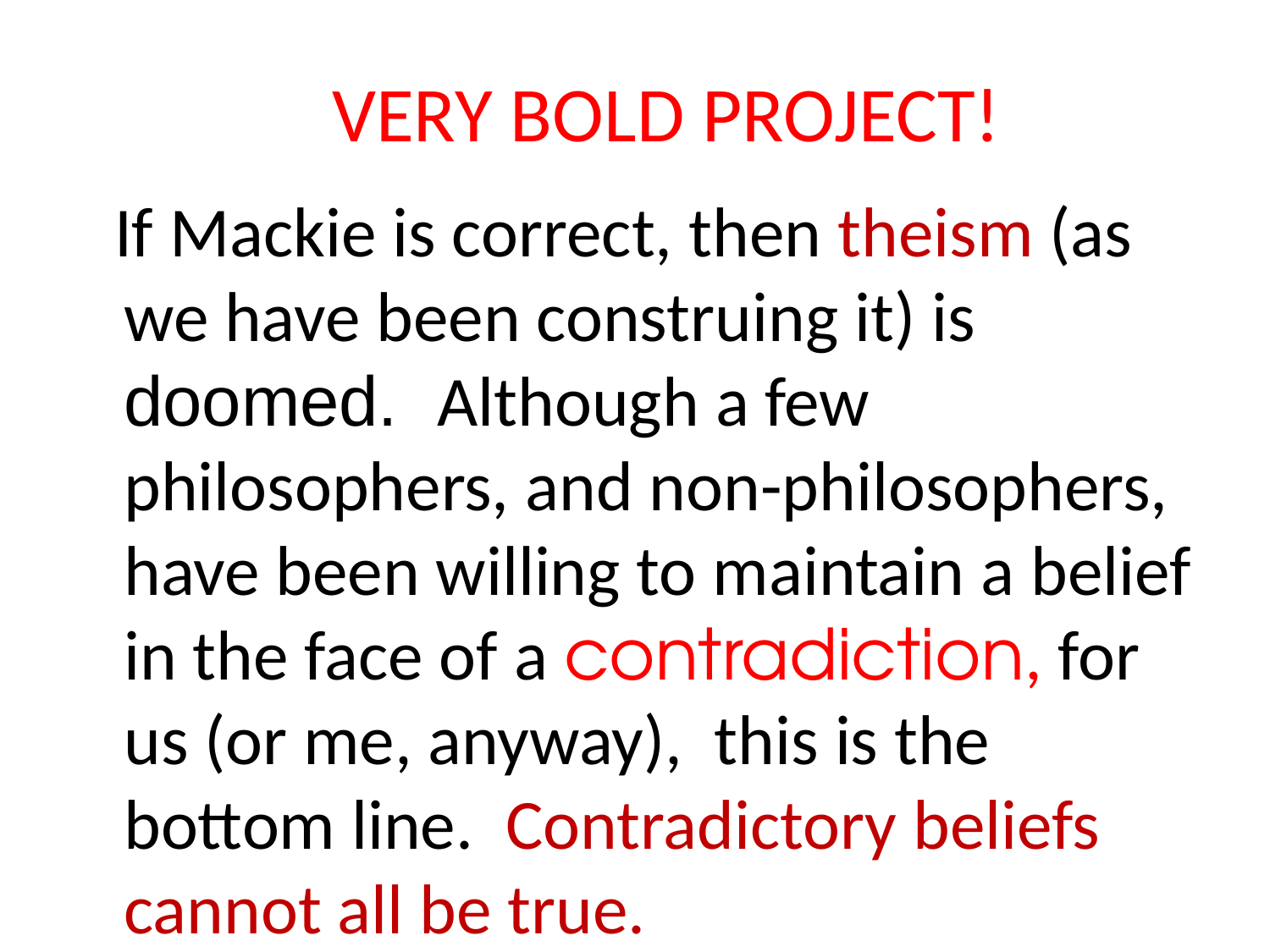

# VERY BOLD PROJECT!
   If Mackie is correct, then theism (as we have been construing it) is doomed.  Although a few philosophers, and non-philosophers, have been willing to maintain a belief in the face of a contradiction, for us (or me, anyway),  this is the bottom line.  Contradictory beliefs cannot all be true.